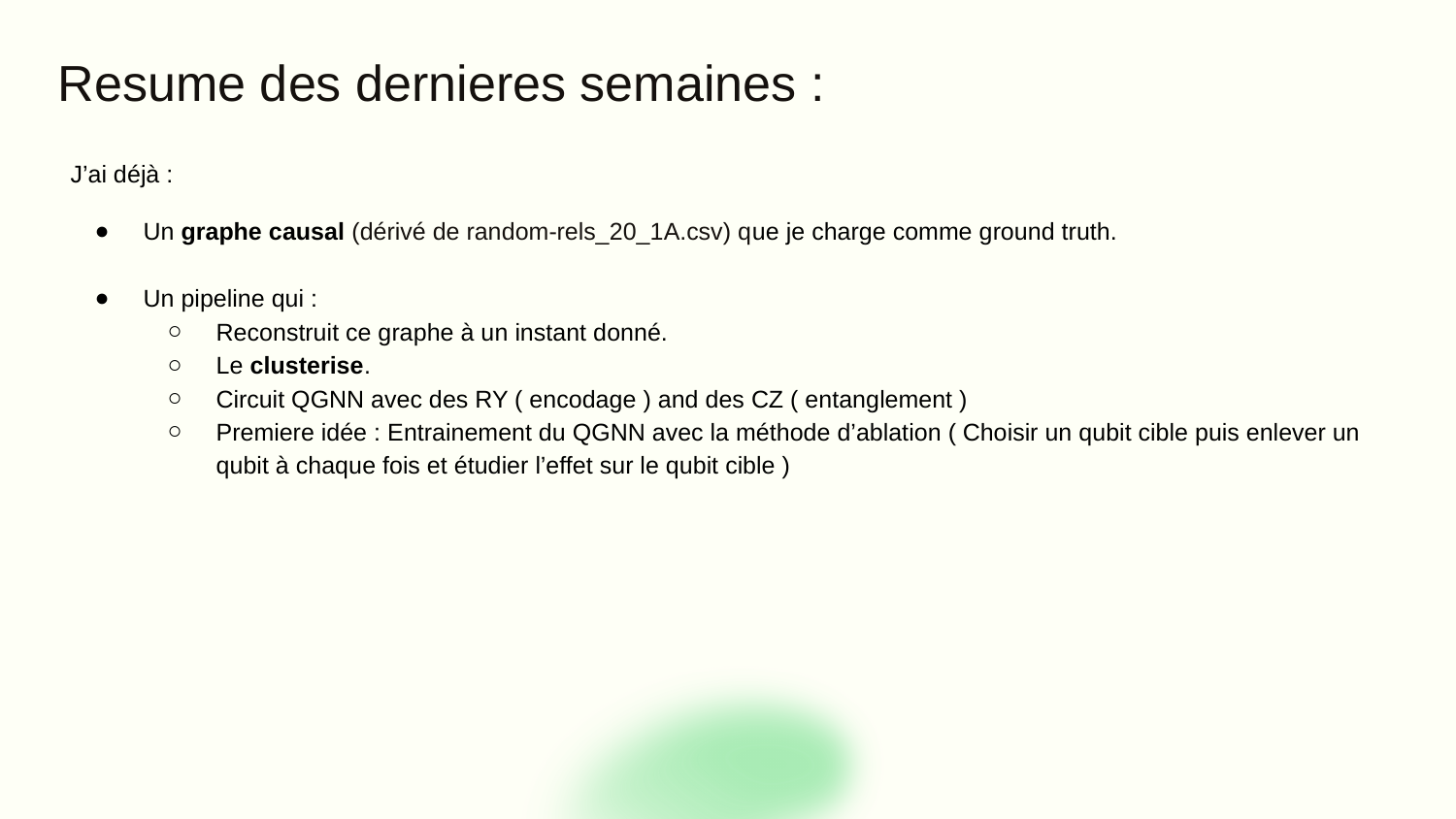

# Resume des dernieres semaines :
J’ai déjà :
Un graphe causal (dérivé de random-rels_20_1A.csv) que je charge comme ground truth.
Un pipeline qui :
Reconstruit ce graphe à un instant donné.
Le clusterise.
Circuit QGNN avec des RY ( encodage ) and des CZ ( entanglement )
Premiere idée : Entrainement du QGNN avec la méthode d’ablation ( Choisir un qubit cible puis enlever un qubit à chaque fois et étudier l’effet sur le qubit cible )